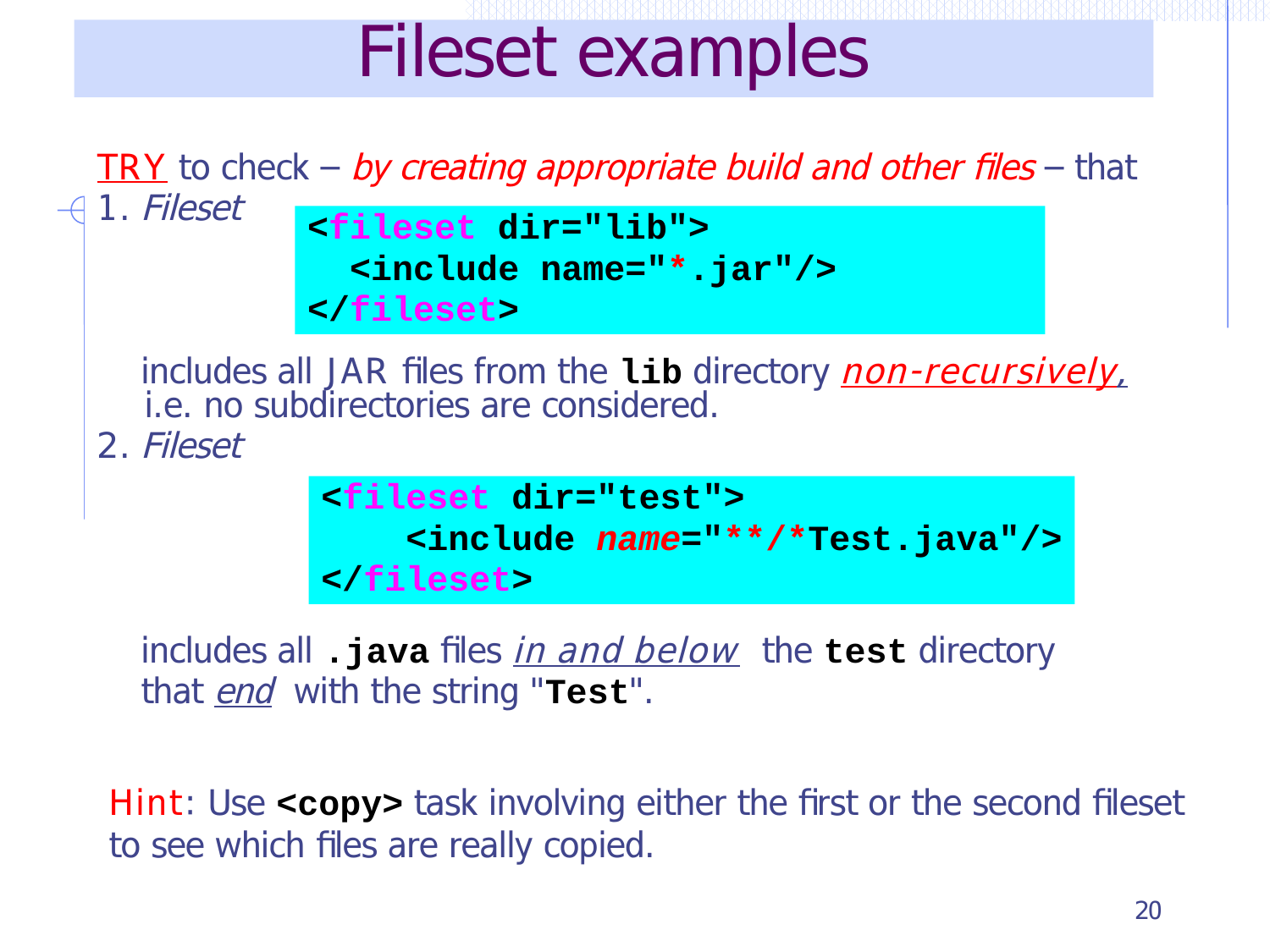

# Fileset examples
TRY to check – by creating appropriate build and other files – that
1. Fileset

    includes all JAR files from the lib directory non-recursively,  i.e. no subdirectories are considered.
2. Fileset

    includes all .java files in and below  the test directory
    that end  with the string "Test".
<fileset dir="lib">
  <include name="*.jar"/>
</fileset>
<fileset dir="test">
    <include name="**/*Test.java"/>
</fileset>
Hint: Use <copy> task involving either the first or the second fileset
to see which files are really copied.
20